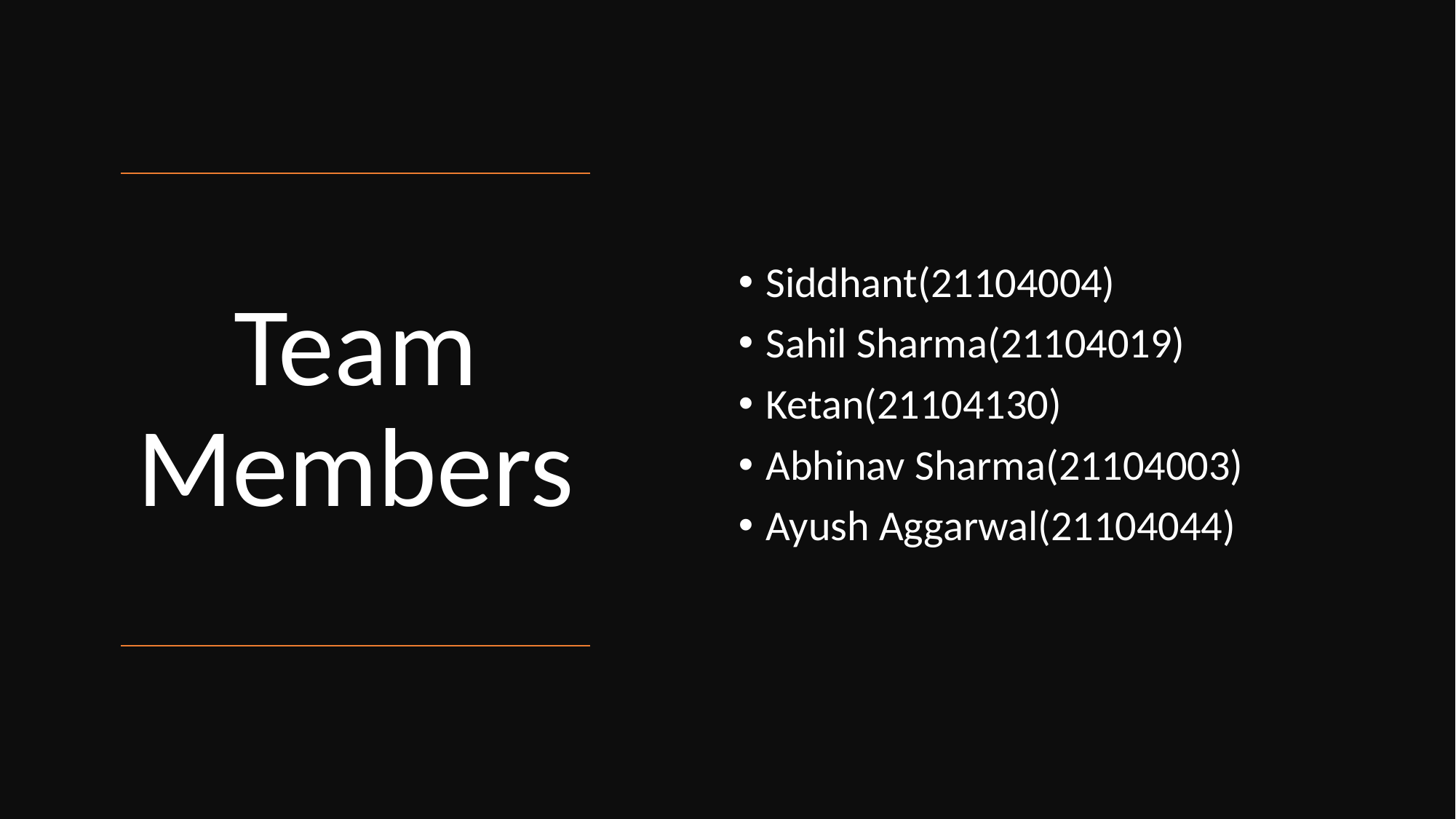

Siddhant(21104004)
Sahil Sharma(21104019)
Ketan(21104130)
Abhinav Sharma(21104003)
Ayush Aggarwal(21104044)
# Team Members